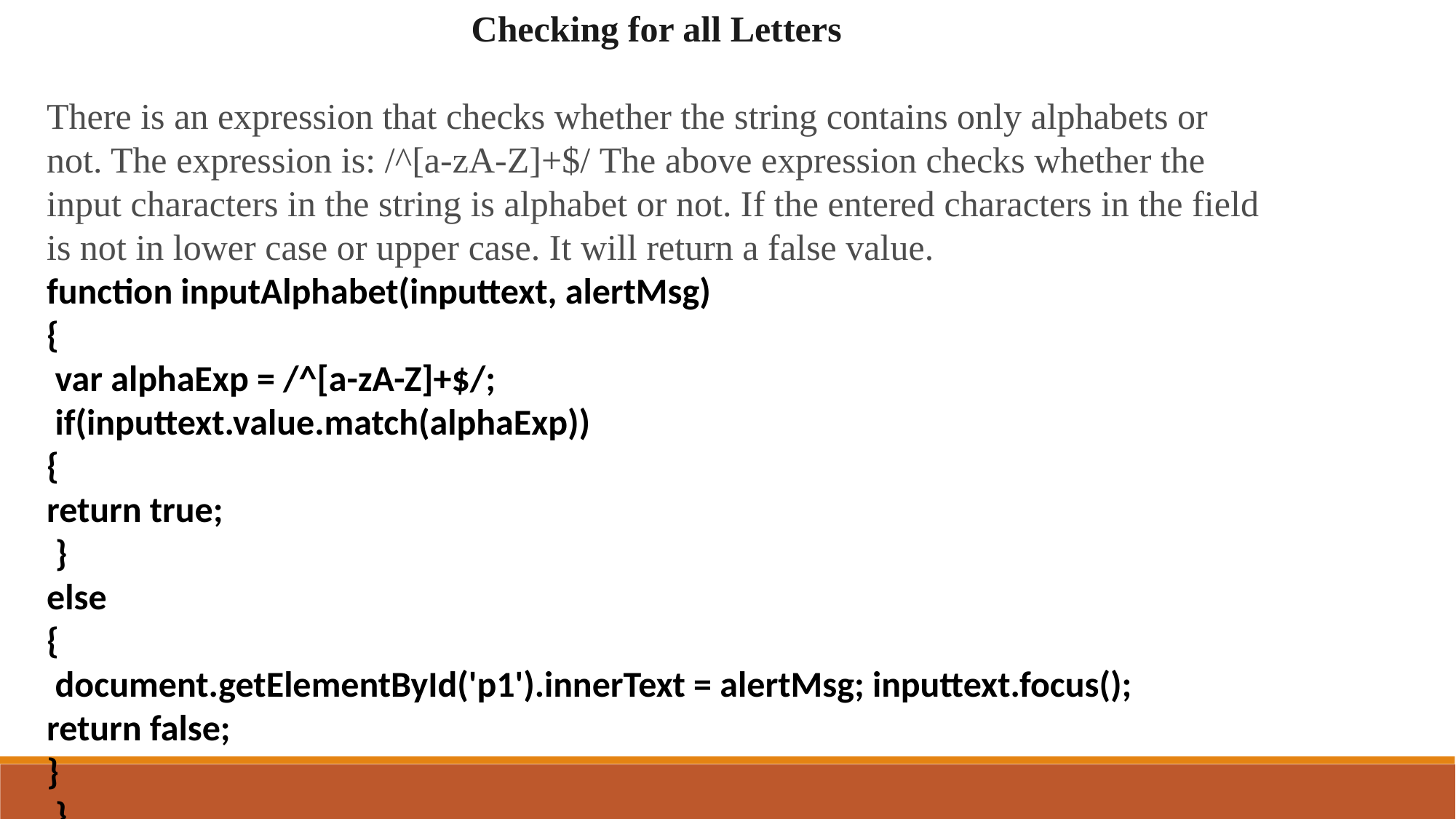

Checking for all Letters

There is an expression that checks whether the string contains only alphabets or not. The expression is: /^[a-zA-Z]+$/ The above expression checks whether the input characters in the string is alphabet or not. If the entered characters in the field is not in lower case or upper case. It will return a false value.
function inputAlphabet(inputtext, alertMsg)
{
 var alphaExp = /^[a-zA-Z]+$/;
 if(inputtext.value.match(alphaExp))
{
return true;
 }
else
{
 document.getElementById('p1').innerText = alertMsg; inputtext.focus();
return false;
}
 }